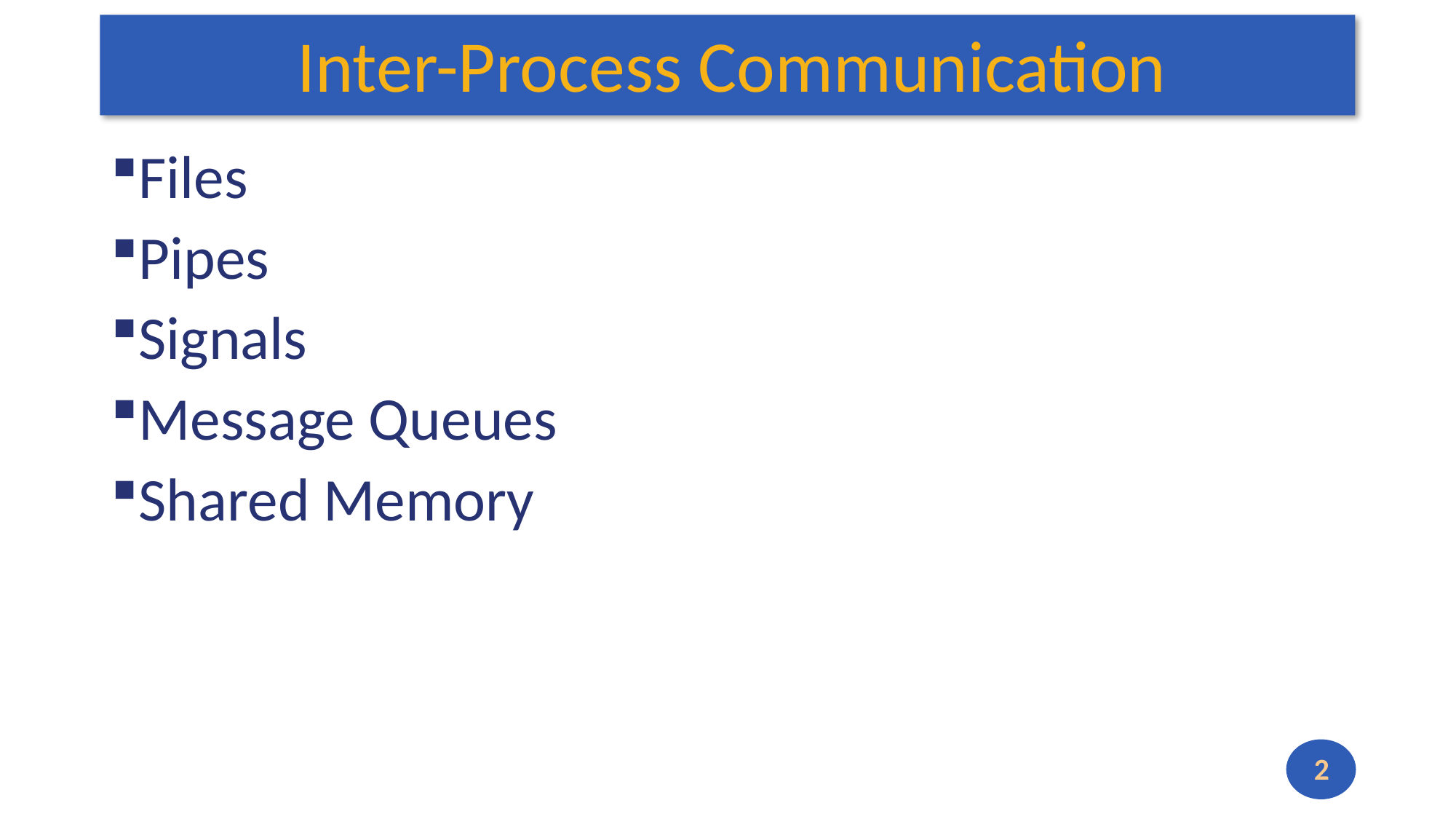

# Inter-Process Communication
Files
Pipes
Signals
Message Queues
Shared Memory
2